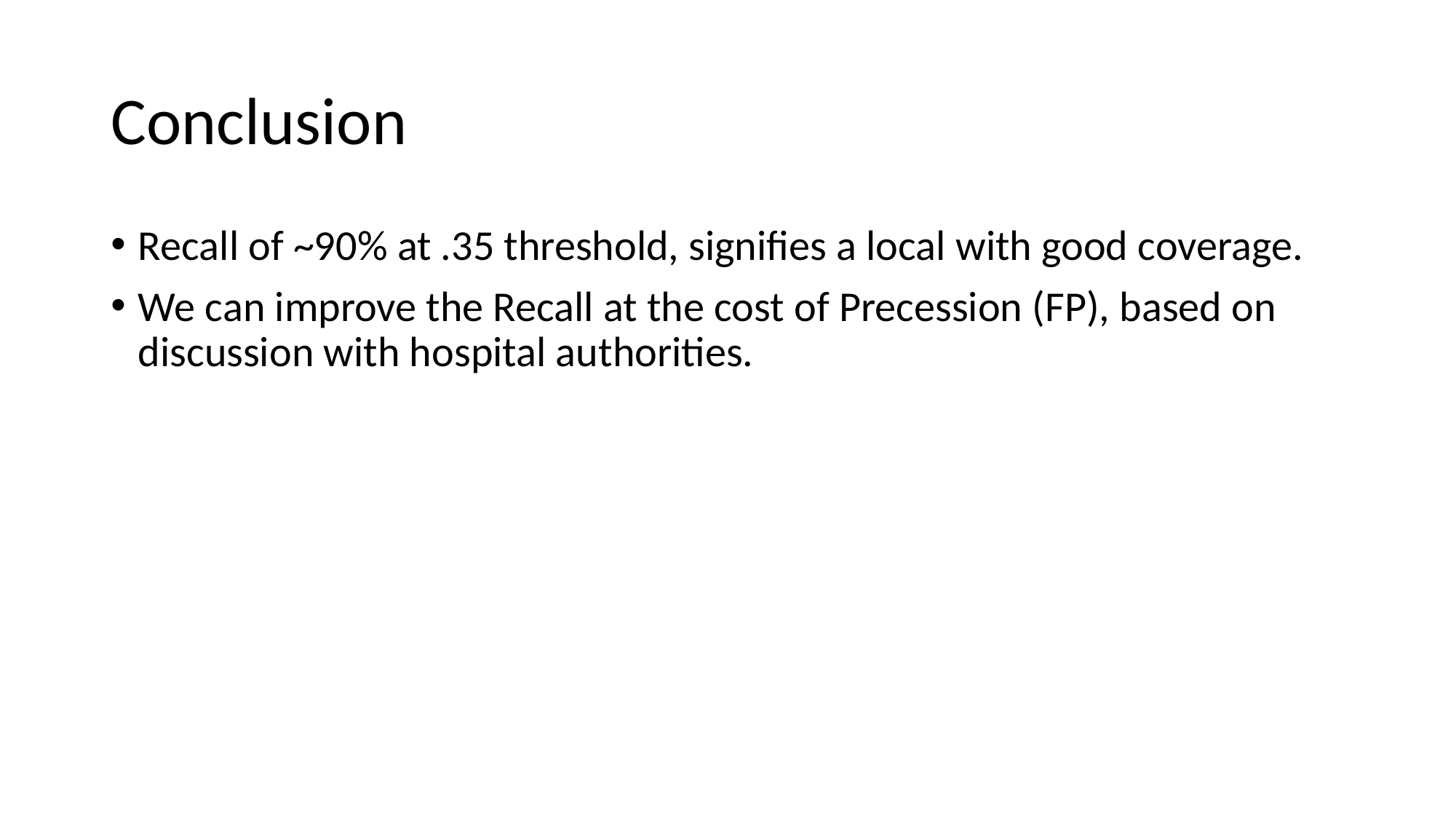

# Conclusion
Recall of ~90% at .35 threshold, signifies a local with good coverage.
We can improve the Recall at the cost of Precession (FP), based on discussion with hospital authorities.